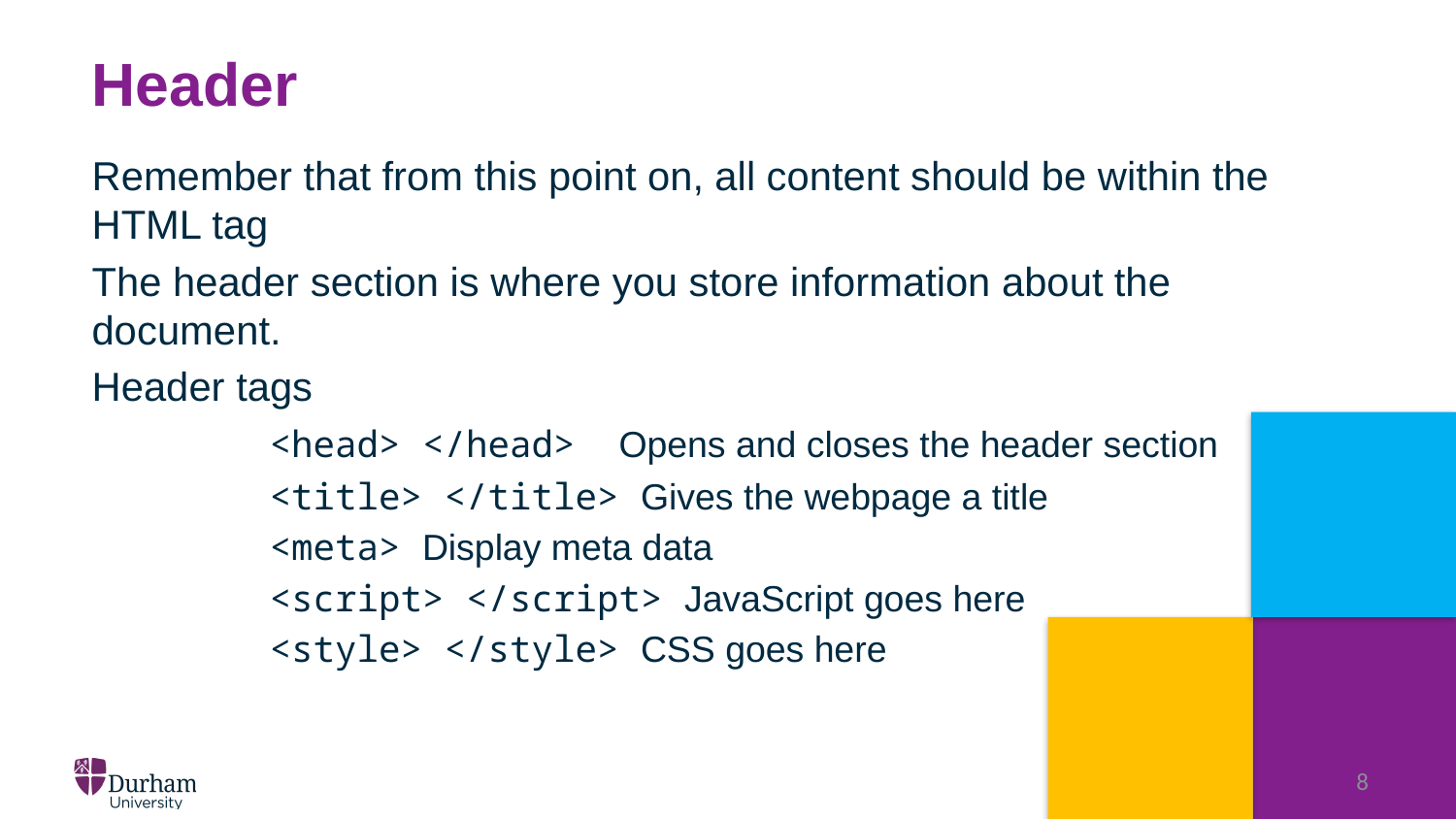

# Header
Remember that from this point on, all content should be within the HTML tag
The header section is where you store information about the document.
Header tags
	<head> </head>  Opens and closes the header section
	<title> </title> Gives the webpage a title
	<meta> Display meta data
	<script> </script> JavaScript goes here
	<style> </style> CSS goes here
8